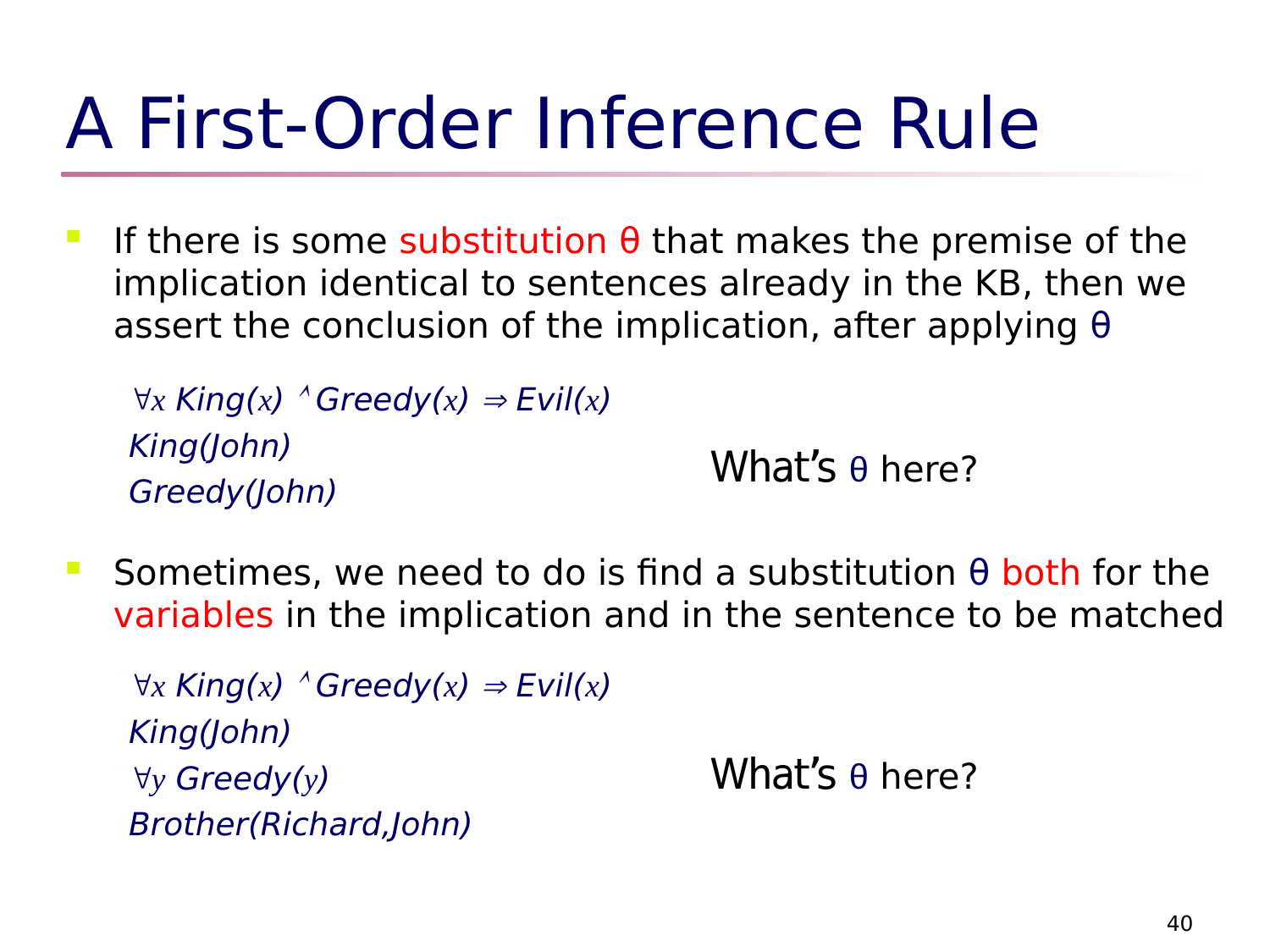

# A First-Order Inference Rule
If there is some substitution θ that makes the premise of the implication identical to sentences already in the KB, then we assert the conclusion of the implication, after applying θ

Sometimes, we need to do is find a substitution θ both for the variables in the implication and in the sentence to be matched
∀x King(x) ∧ Greedy(x) ⇒ Evil(x)
King(John)
Greedy(John)
What’s θ here?
∀x King(x) ∧ Greedy(x) ⇒ Evil(x)
King(John)
∀y Greedy(y)
Brother(Richard,John)
What’s θ here?
40